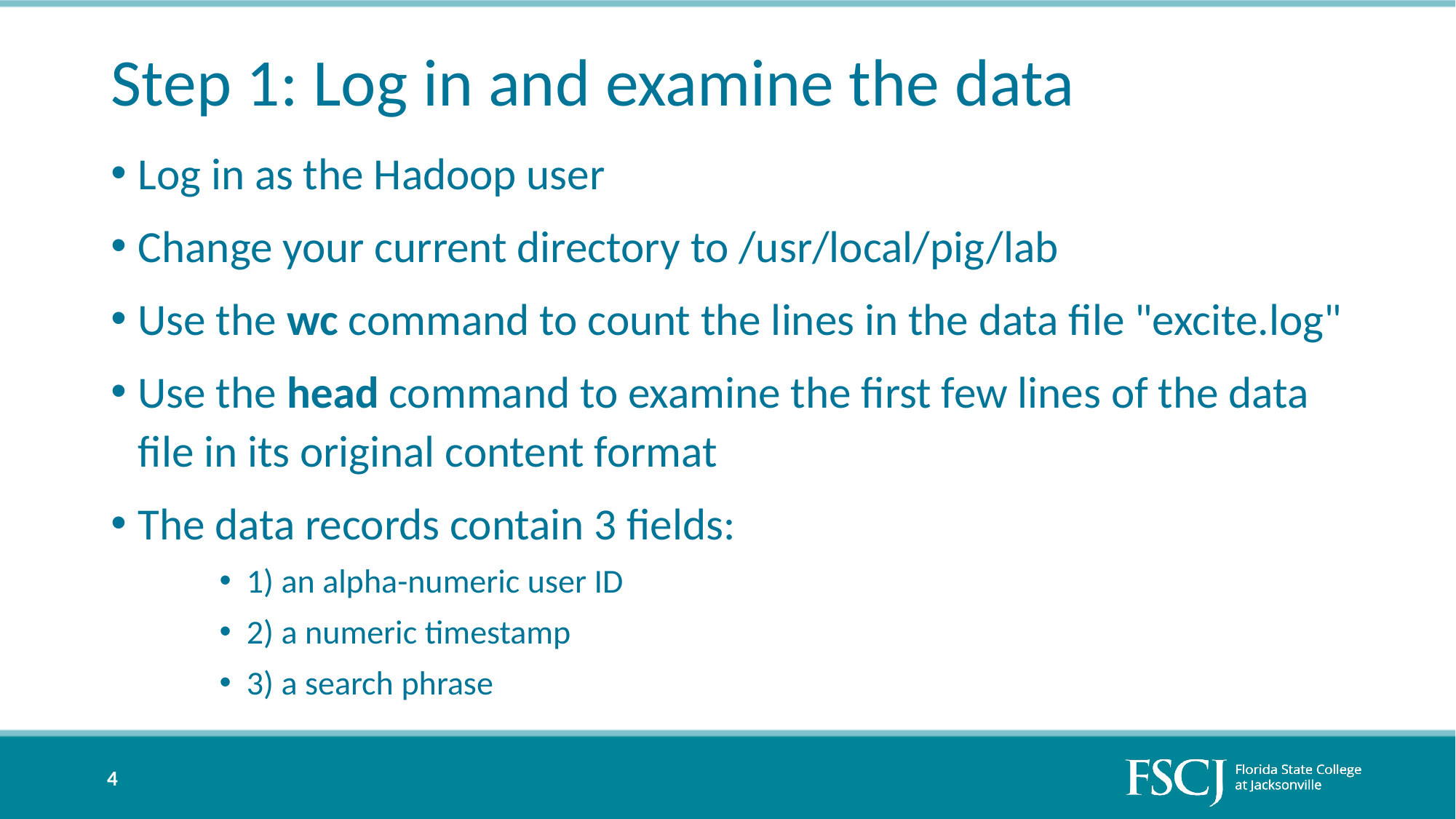

# Step 1: Log in and examine the data
Log in as the Hadoop user
Change your current directory to /usr/local/pig/lab
Use the wc command to count the lines in the data file "excite.log"
Use the head command to examine the first few lines of the data file in its original content format
The data records contain 3 fields:
1) an alpha-numeric user ID
2) a numeric timestamp
3) a search phrase